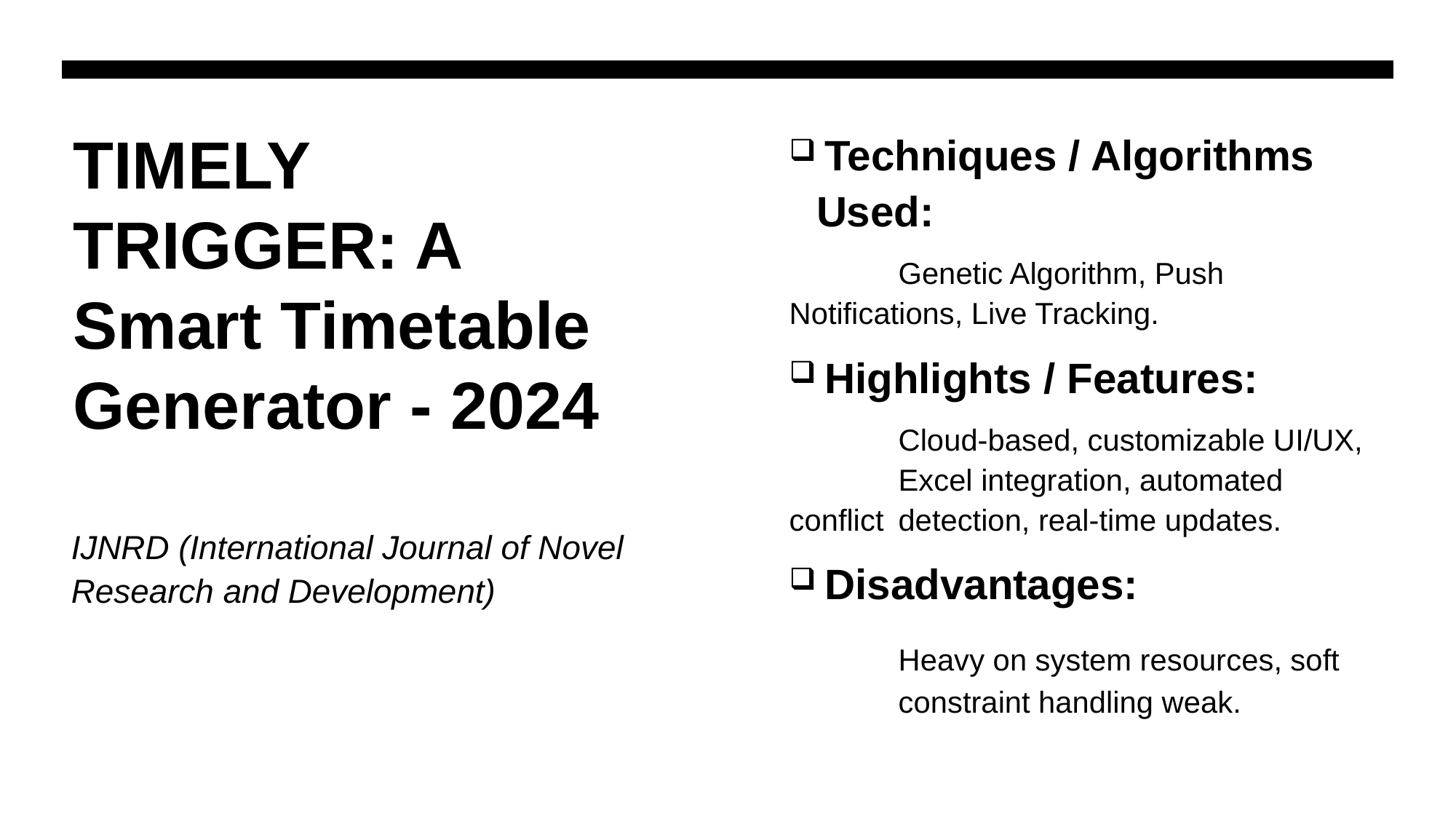

# TIMELY TRIGGER: A Smart Timetable Generator - 2024
 Techniques / Algorithms Used:
	Genetic Algorithm, Push 	Notifications, Live Tracking.
 Highlights / Features:
	Cloud-based, customizable UI/UX, 	Excel integration, automated conflict 	detection, real-time updates.
 Disadvantages:
	Heavy on system resources, soft 	constraint handling weak.
IJNRD (International Journal of Novel Research and Development)